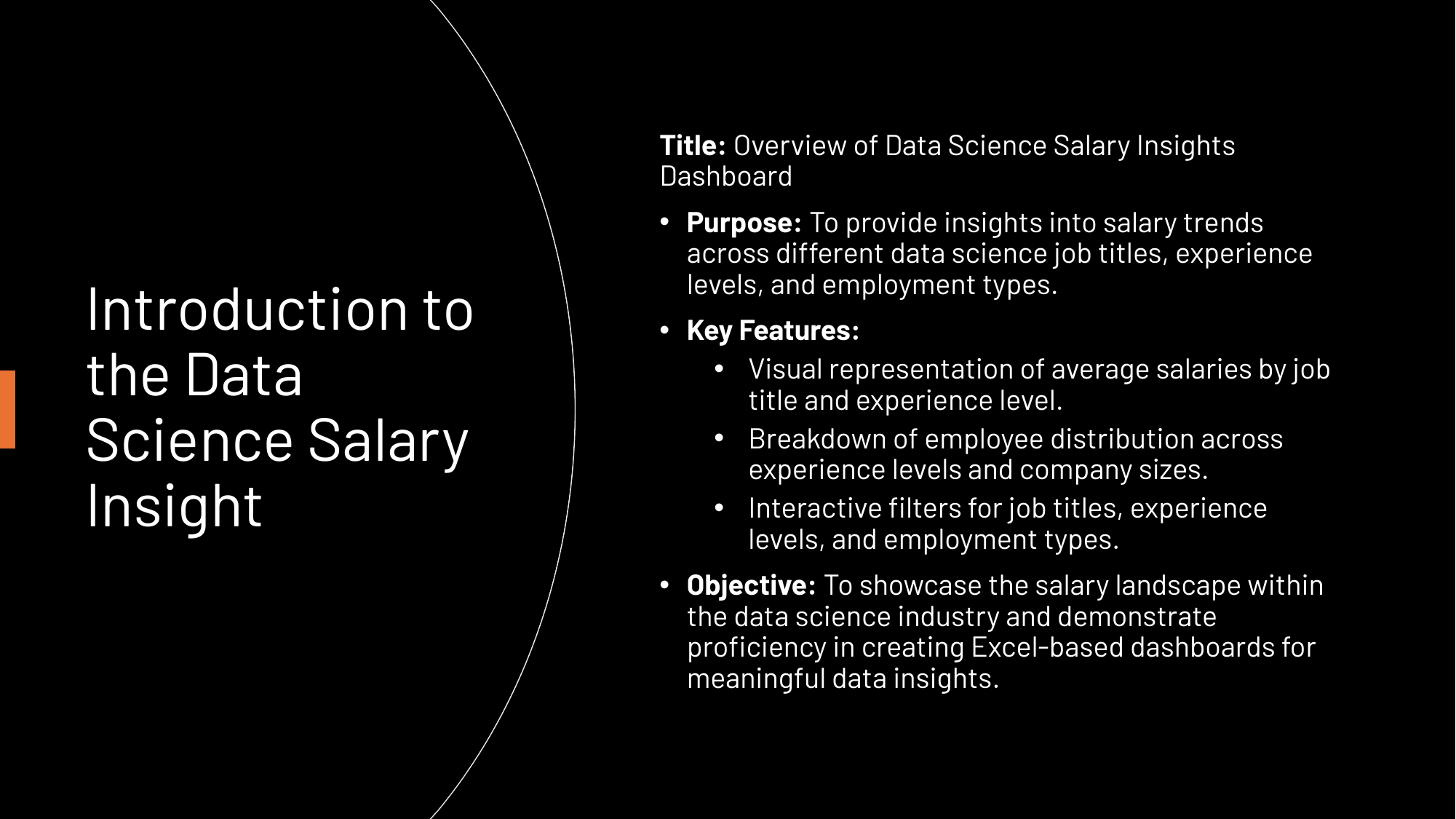

Title: Overview of Data Science Salary Insights Dashboard
Purpose: To provide insights into salary trends across different data science job titles, experience levels, and employment types.
Key Features:
Visual representation of average salaries by job title and experience level.
Breakdown of employee distribution across experience levels and company sizes.
Interactive filters for job titles, experience levels, and employment types.
Objective: To showcase the salary landscape within the data science industry and demonstrate proficiency in creating Excel-based dashboards for meaningful data insights.

# Introduction to the Data Science Salary Insight